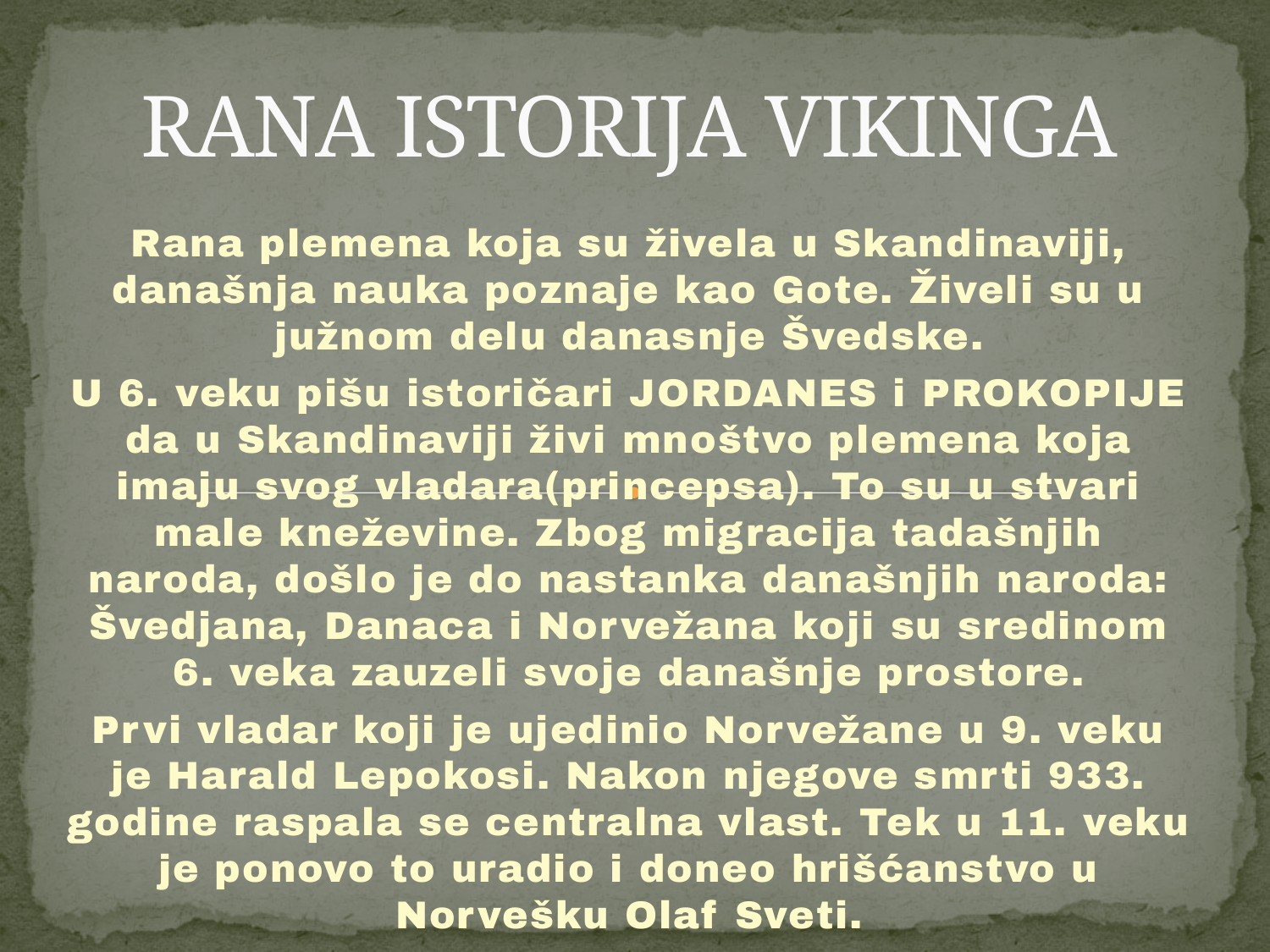

# RANA ISTORIJA VIKINGA
Rana plemena koja su živela u Skandinaviji, današnja nauka poznaje kao Gote. Živeli su u južnom delu danasnje Švedske.
U 6. veku pišu istoričari JORDANES i PROKOPIJE da u Skandinaviji živi mnoštvo plemena koja imaju svog vladara(princepsa). To su u stvari male kneževine. Zbog migracija tadašnjih naroda, došlo je do nastanka današnjih naroda: Švedjana, Danaca i Norvežana koji su sredinom 6. veka zauzeli svoje današnje prostore.
Prvi vladar koji je ujedinio Norvežane u 9. veku je Harald Lepokosi. Nakon njegove smrti 933. godine raspala se centralna vlast. Tek u 11. veku je ponovo to uradio i doneo hrišćanstvo u Norvešku Olaf Sveti.